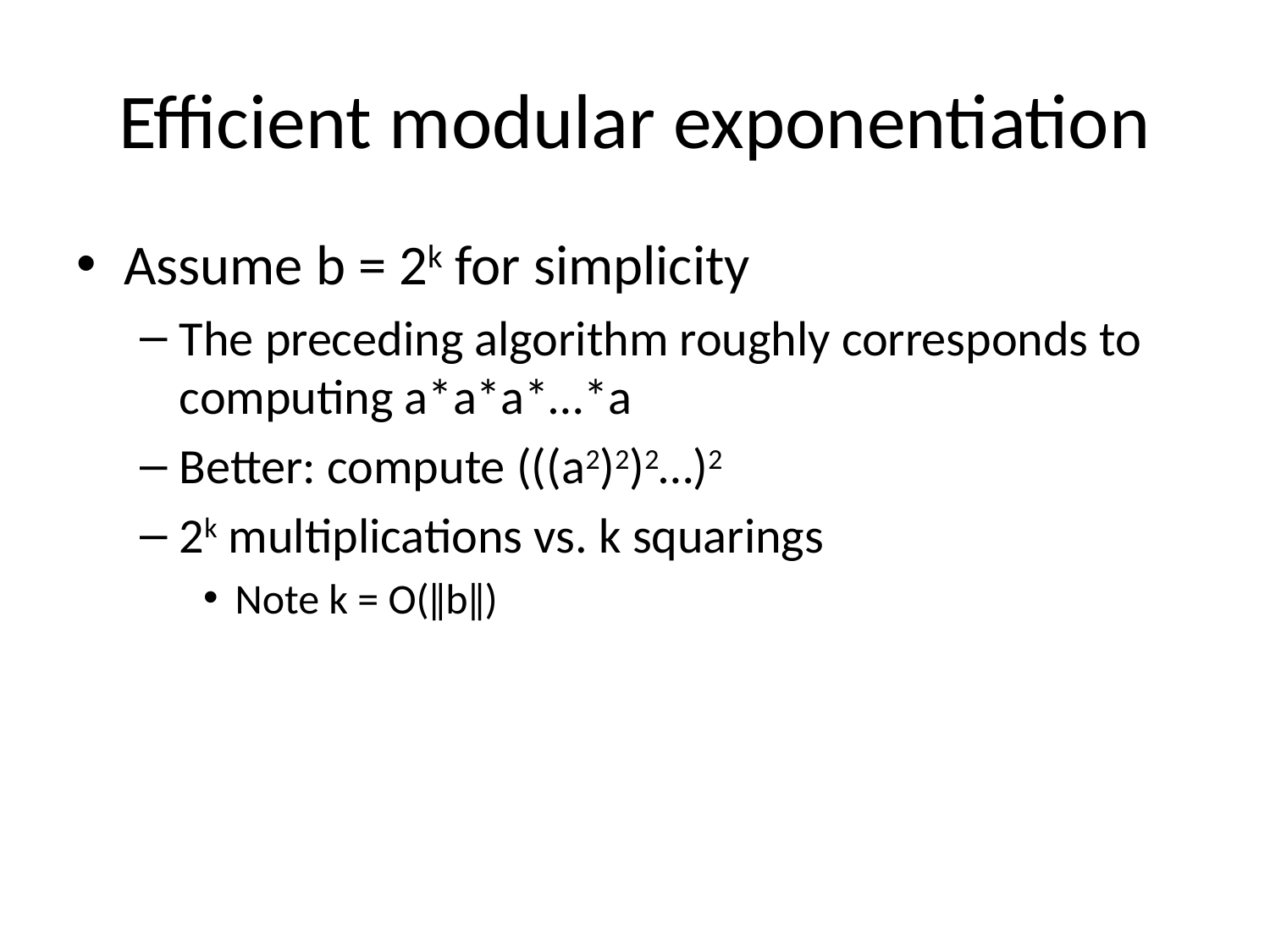

# Efficient modular exponentiation
Assume b = 2k for simplicity
The preceding algorithm roughly corresponds to computing a*a*a*…*a
Better: compute (((a2)2)2…)2
2k multiplications vs. k squarings
Note k = O(ǁbǁ)